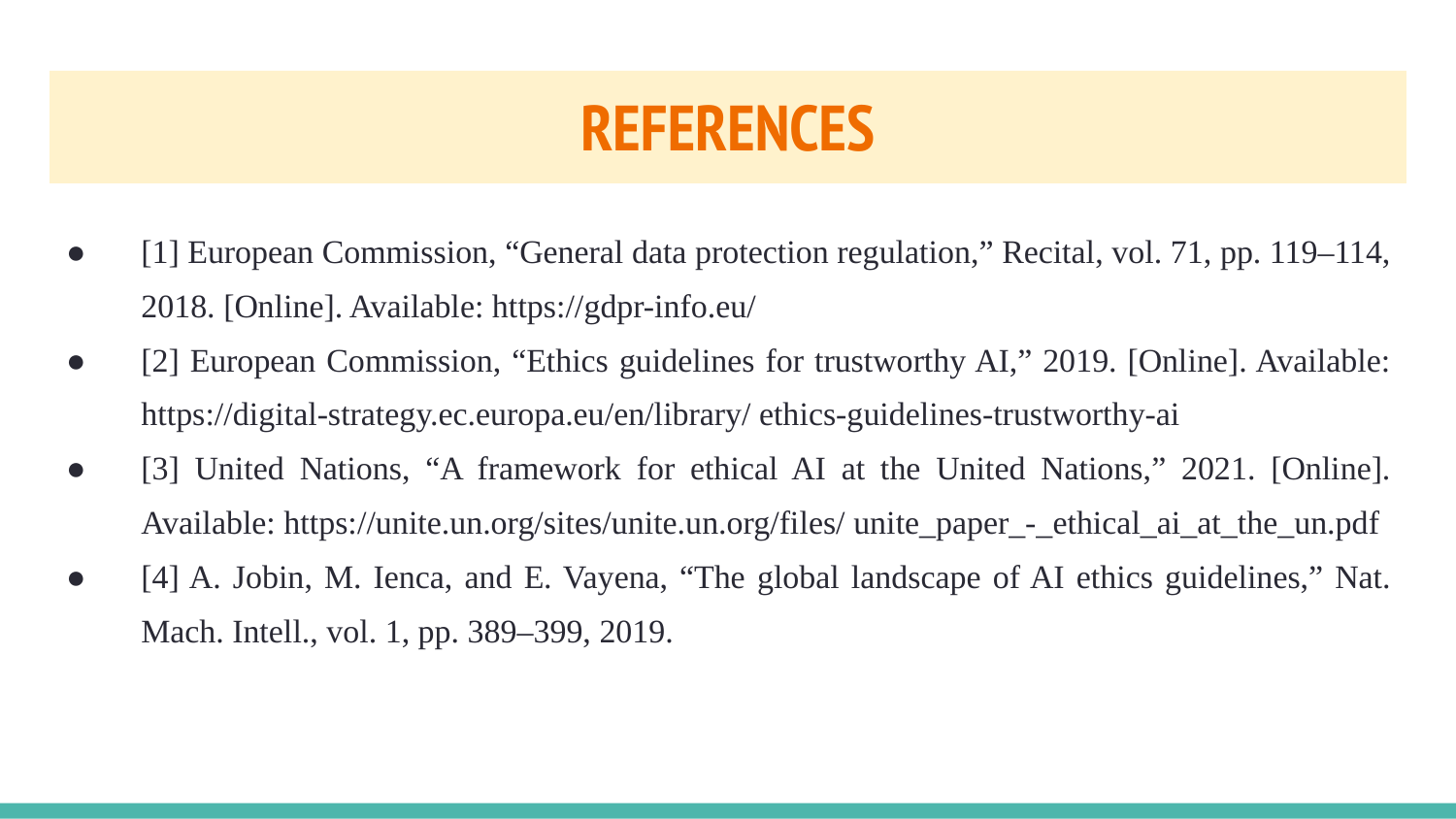

# REFERENCES
[1] European Commission, “General data protection regulation,” Recital, vol. 71, pp. 119–114, 2018. [Online]. Available: https://gdpr-info.eu/
[2] European Commission, “Ethics guidelines for trustworthy AI,” 2019. [Online]. Available: https://digital-strategy.ec.europa.eu/en/library/ ethics-guidelines-trustworthy-ai
[3] United Nations, “A framework for ethical AI at the United Nations,” 2021. [Online]. Available: https://unite.un.org/sites/unite.un.org/files/ unite_paper_-_ethical_ai_at_the_un.pdf
[4] A. Jobin, M. Ienca, and E. Vayena, “The global landscape of AI ethics guidelines,” Nat. Mach. Intell., vol. 1, pp. 389–399, 2019.